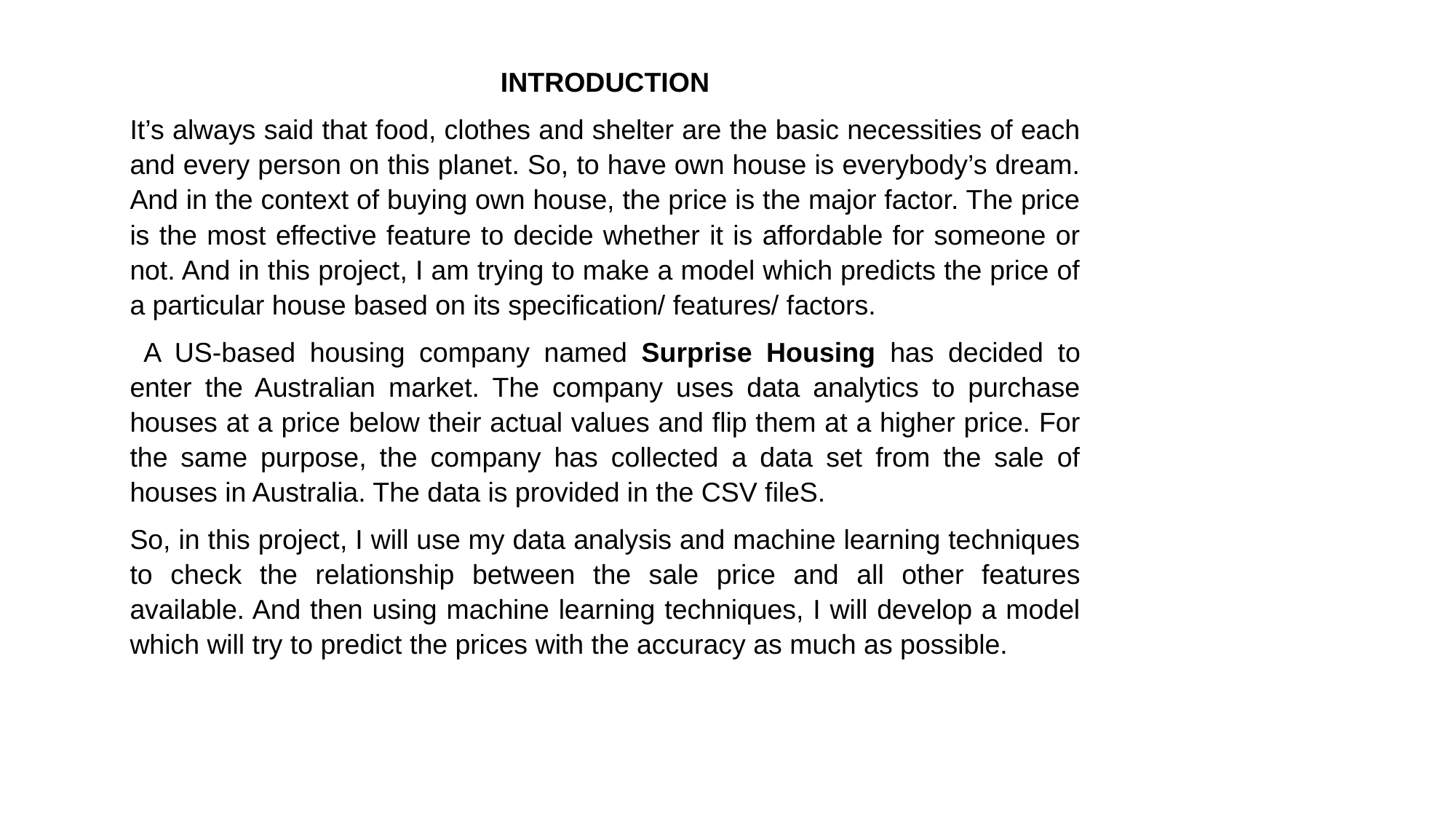

INTRODUCTION
It’s always said that food, clothes and shelter are the basic necessities of each and every person on this planet. So, to have own house is everybody’s dream. And in the context of buying own house, the price is the major factor. The price is the most effective feature to decide whether it is affordable for someone or not. And in this project, I am trying to make a model which predicts the price of a particular house based on its specification/ features/ factors.
 A US-based housing company named Surprise Housing has decided to enter the Australian market. The company uses data analytics to purchase houses at a price below their actual values and flip them at a higher price. For the same purpose, the company has collected a data set from the sale of houses in Australia. The data is provided in the CSV fileS.
So, in this project, I will use my data analysis and machine learning techniques to check the relationship between the sale price and all other features available. And then using machine learning techniques, I will develop a model which will try to predict the prices with the accuracy as much as possible.